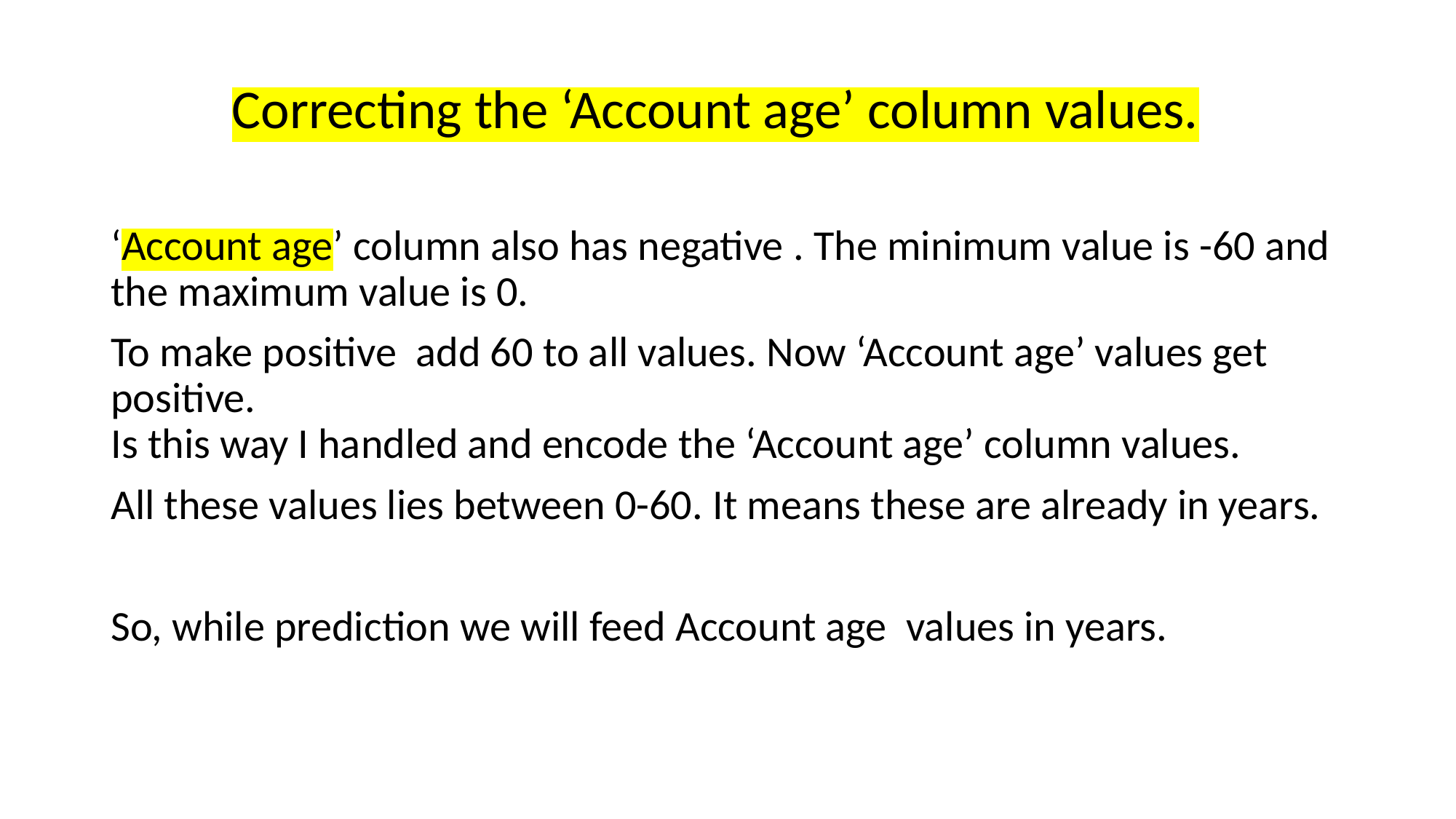

# Correcting the ‘Account age’ column values.
‘Account age’ column also has negative . The minimum value is -60 and the maximum value is 0.
To make positive  add 60 to all values. Now ‘Account age’ values get positive.
Is this way I handled and encode the ‘Account age’ column values.
All these values lies between 0-60. It means these are already in years.

So, while prediction we will feed Account age  values in years.